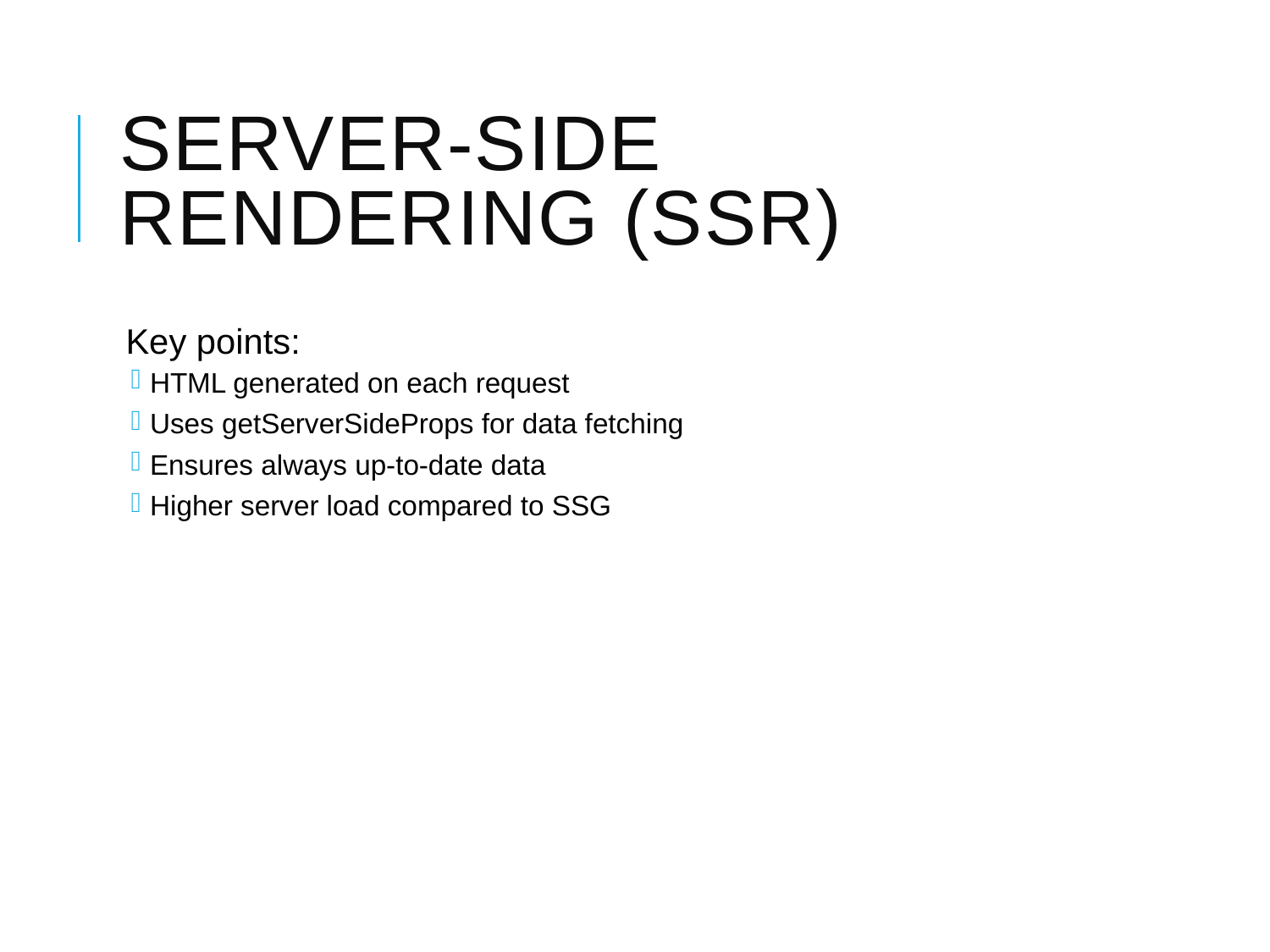

# Server-Side Rendering (SSR)
Key points:
HTML generated on each request
Uses getServerSideProps for data fetching
Ensures always up-to-date data
Higher server load compared to SSG